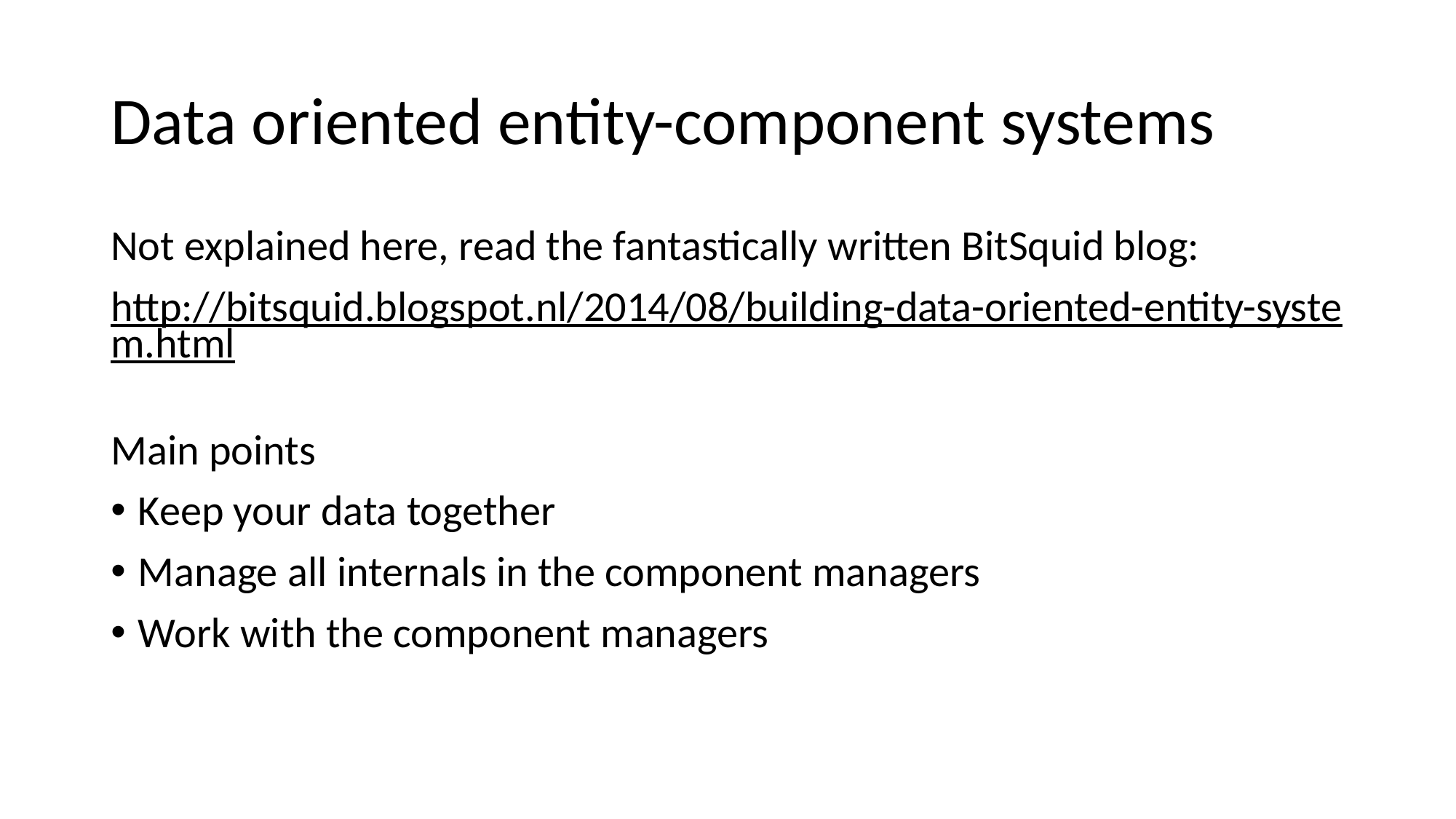

# Data oriented entity-component systems
Not explained here, read the fantastically written BitSquid blog:
http://bitsquid.blogspot.nl/2014/08/building-data-oriented-entity-system.html
Main points
Keep your data together
Manage all internals in the component managers
Work with the component managers